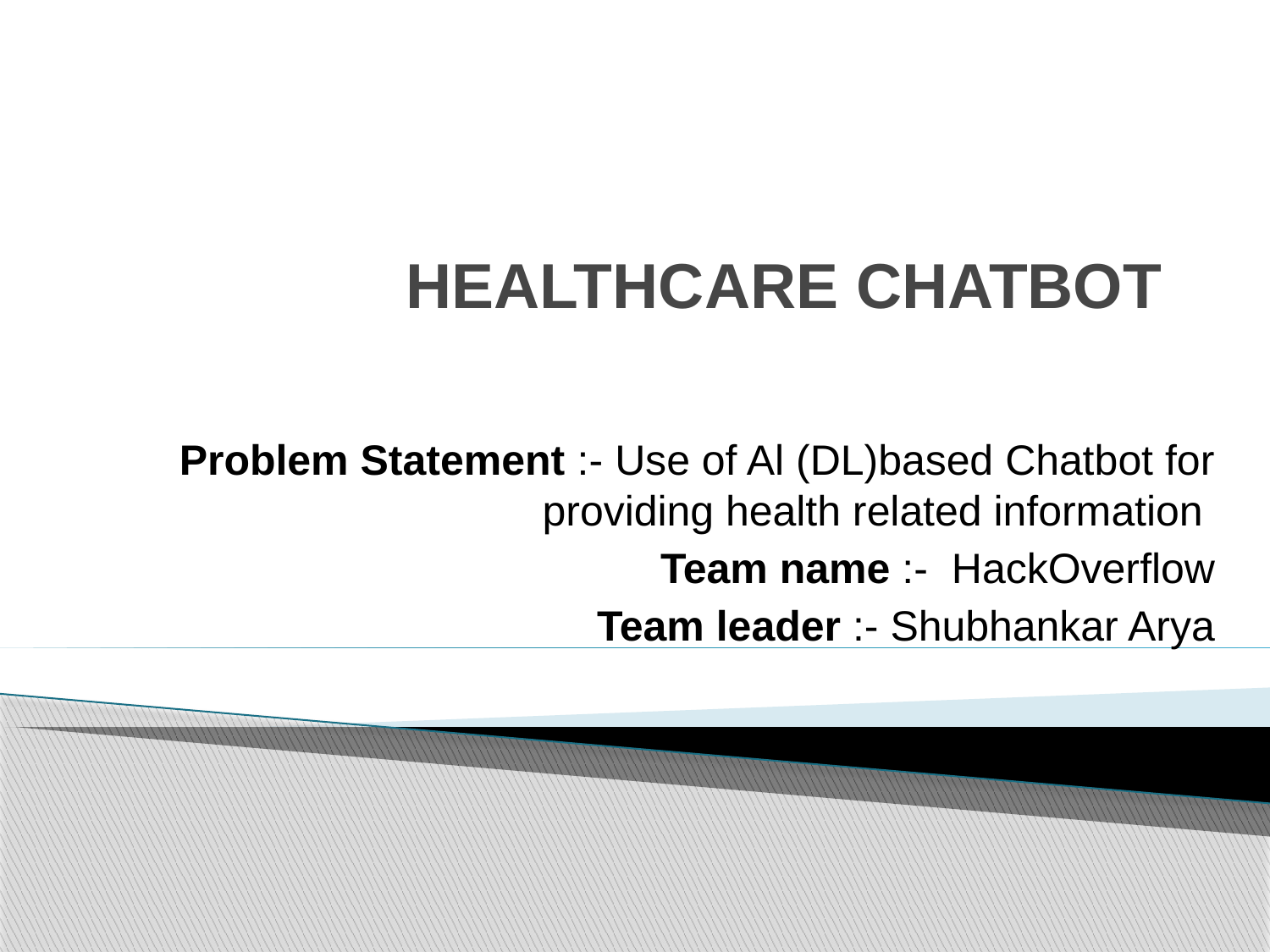

# HEALTHCARE CHATBOT
Problem Statement :- Use of Al (DL)based Chatbot for providing health related information
Team name :-  HackOverflow
Team leader :- Shubhankar Arya